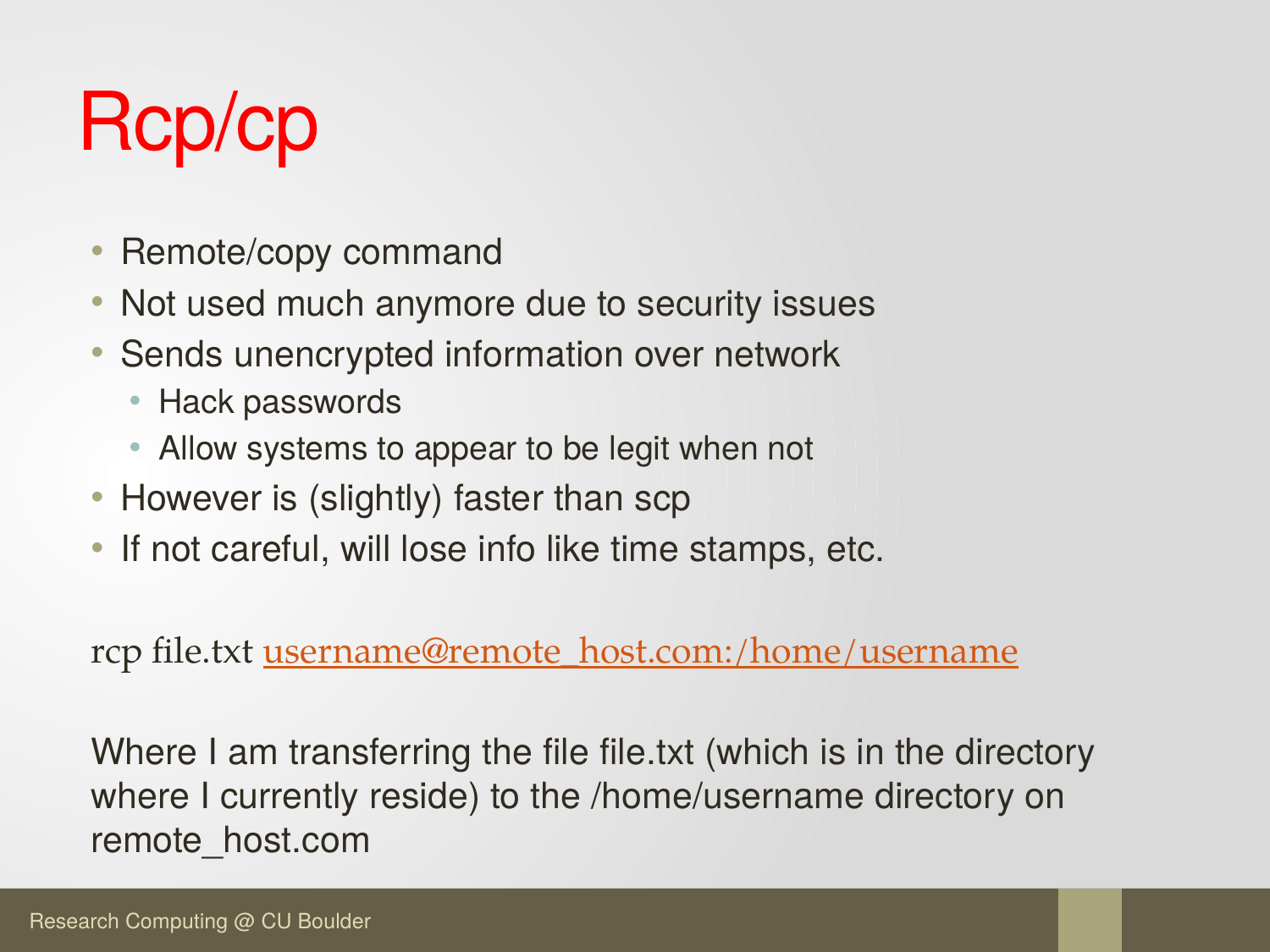

# Rcp/cp
Remote/copy command
Not used much anymore due to security issues
Sends unencrypted information over network
Hack passwords
Allow systems to appear to be legit when not
However is (slightly) faster than scp
If not careful, will lose info like time stamps, etc.

rcp file.txt username@remote_host.com:/home/username

Where I am transferring the file file.txt (which is in the directory where I currently reside) to the /home/username directory on remote_host.com